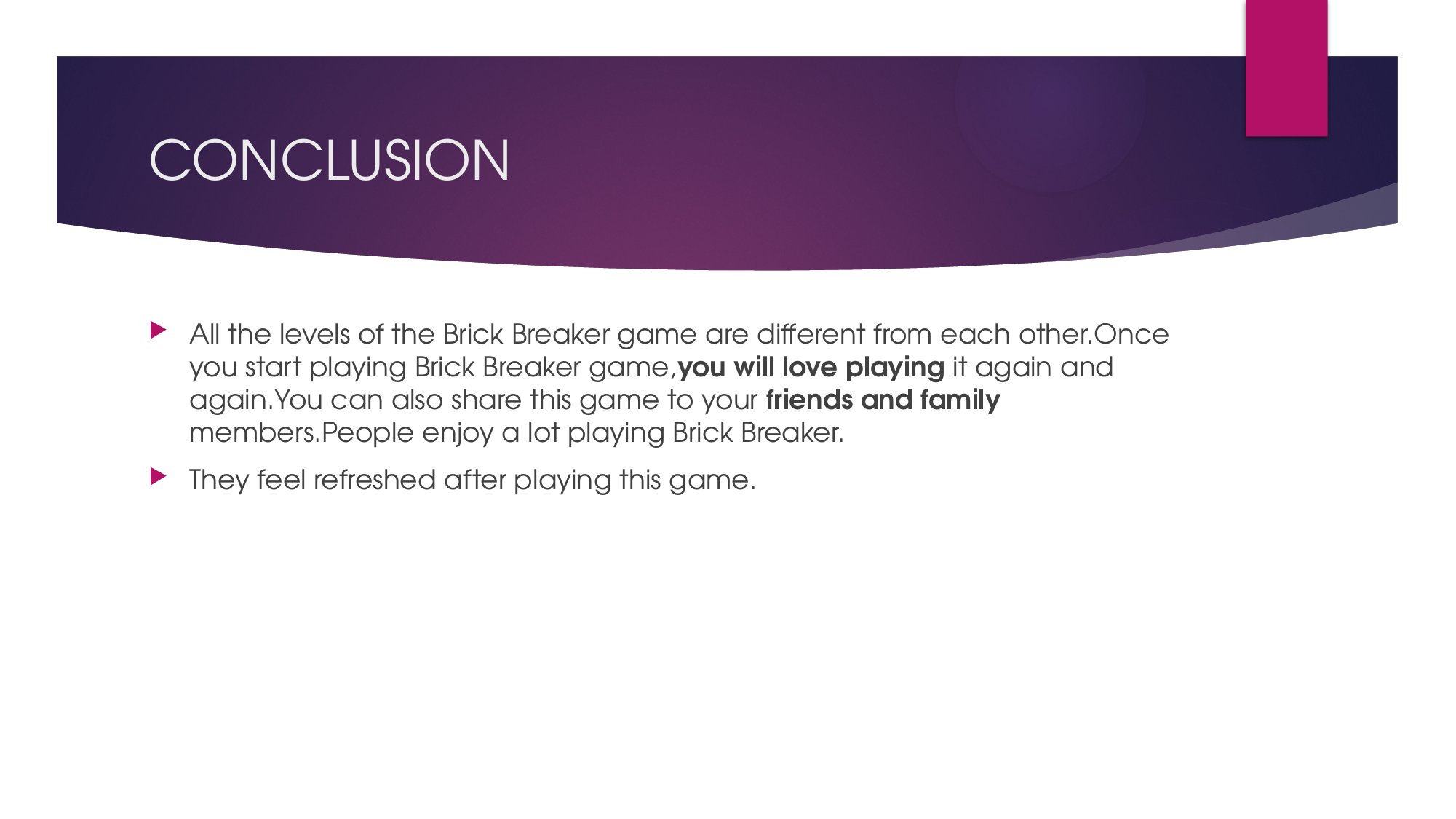

# CONCLUSION
All the levels of the Brick Breaker game are different from each other.Once you start playing Brick Breaker game,you will love playing it again and again.You can also share this game to your friends and family members.People enjoy a lot playing Brick Breaker.
They feel refreshed after playing this game.